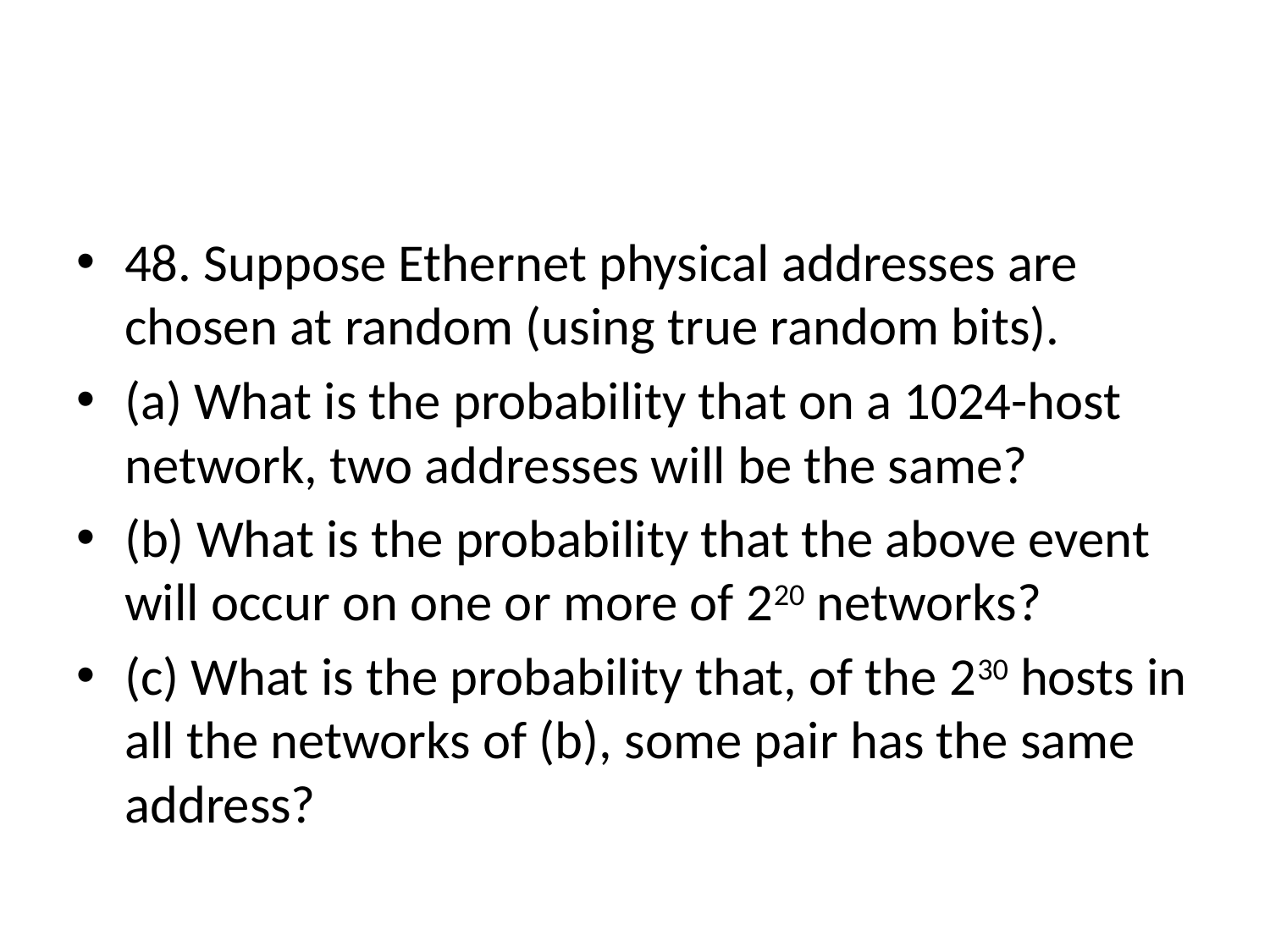

#
48. Suppose Ethernet physical addresses are chosen at random (using true random bits).
(a) What is the probability that on a 1024-host network, two addresses will be the same?
(b) What is the probability that the above event will occur on one or more of 220 networks?
(c) What is the probability that, of the 230 hosts in all the networks of (b), some pair has the same address?